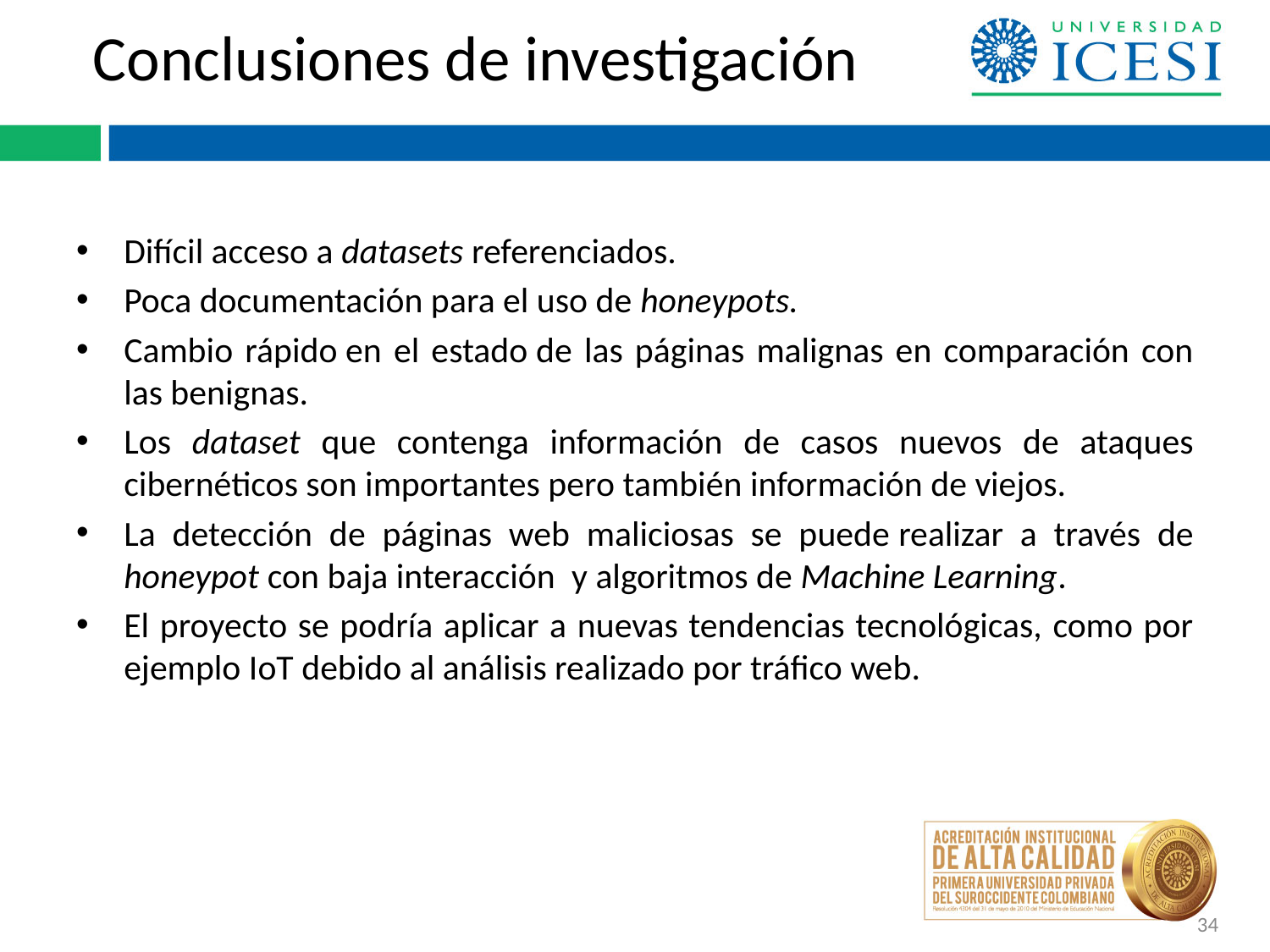

# Conclusiones de investigación
Difícil acceso a datasets referenciados.
Poca documentación para el uso de honeypots.
Cambio rápido en el estado de las páginas malignas en comparación con las benignas.
Los dataset que contenga información de casos nuevos de ataques cibernéticos son importantes pero también información de viejos.
La detección de páginas web maliciosas se puede realizar a través de honeypot con baja interacción  y algoritmos de Machine Learning.
El proyecto se podría aplicar a nuevas tendencias tecnológicas, como por ejemplo IoT debido al análisis realizado por tráfico web.

34